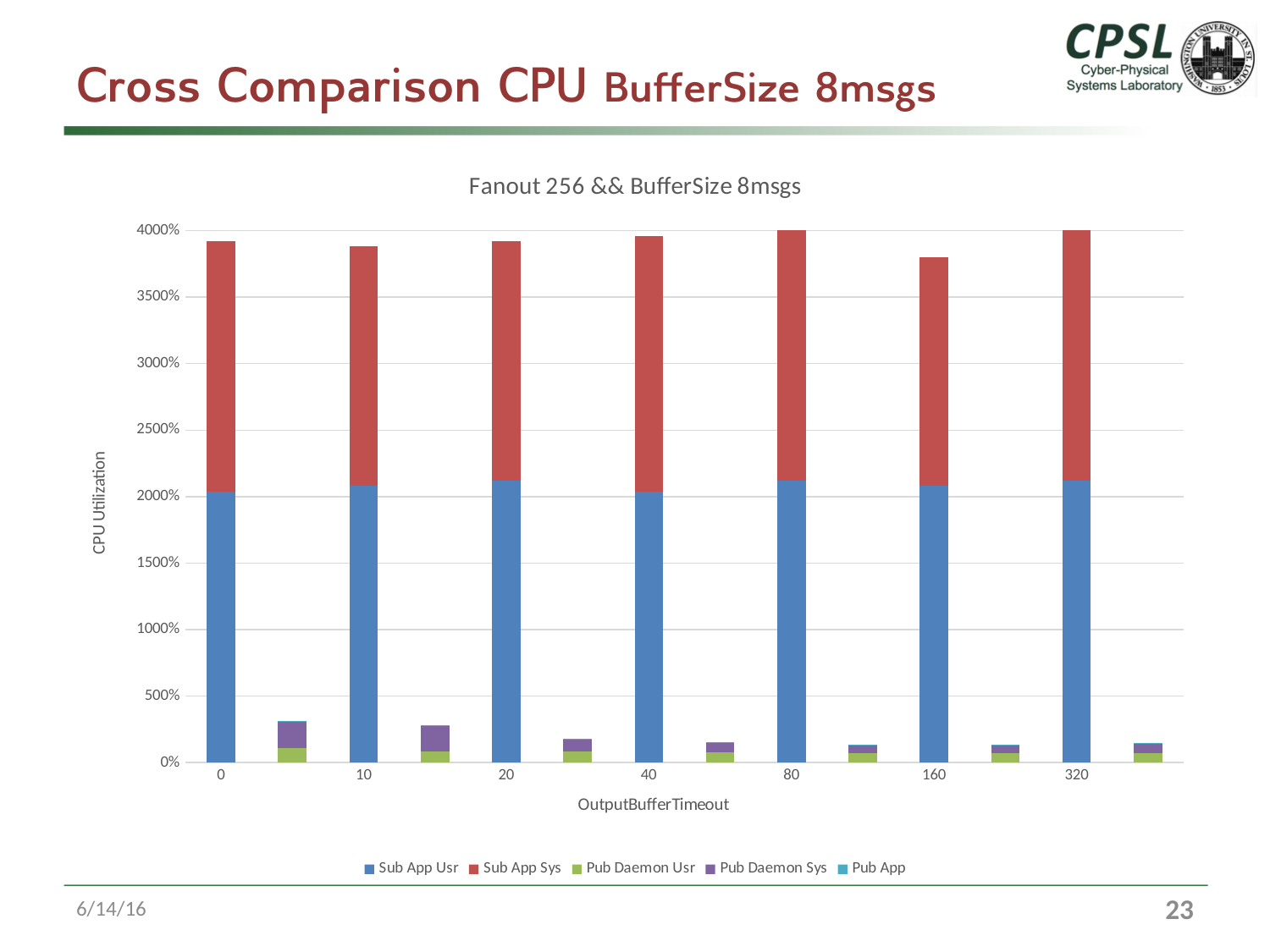

# Cross Comparison CPU BufferSize 8msgs

### Chart: Fanout 256 && BufferSize 8msgs

| Category | Sub App | Sub App | Pub Daemon | Pub Daemon | Pub App |
|---|---|---|---|---|---|
| 0.0 | 20.4 | 18.8 | None | None | None |
|  | None | None | 1.12 | 1.95 | 0.034 |
| 10.0 | 20.8 | 18.0 | None | None | None |
|  | None | None | 0.82 | 1.96 | 0.035 |
| 20.0 | 21.2 | 18.0 | None | None | None |
|  | None | None | 0.87 | 0.91 | 0.031 |
| 40.0 | 20.4 | 19.2 | None | None | None |
|  | None | None | 0.75 | 0.75 | 0.032 |
| 80.0 | 21.2 | 18.8 | None | None | None |
|  | None | None | 0.74 | 0.59 | 0.036 |
| 160.0 | 20.8 | 17.2 | None | None | None |
|  | None | None | 0.68 | 0.64 | 0.032 |
| 320.0 | 21.2 | 18.8 | None | None | None |
|  | None | None | 0.68 | 0.79 | 0.031 |
6/14/16

23